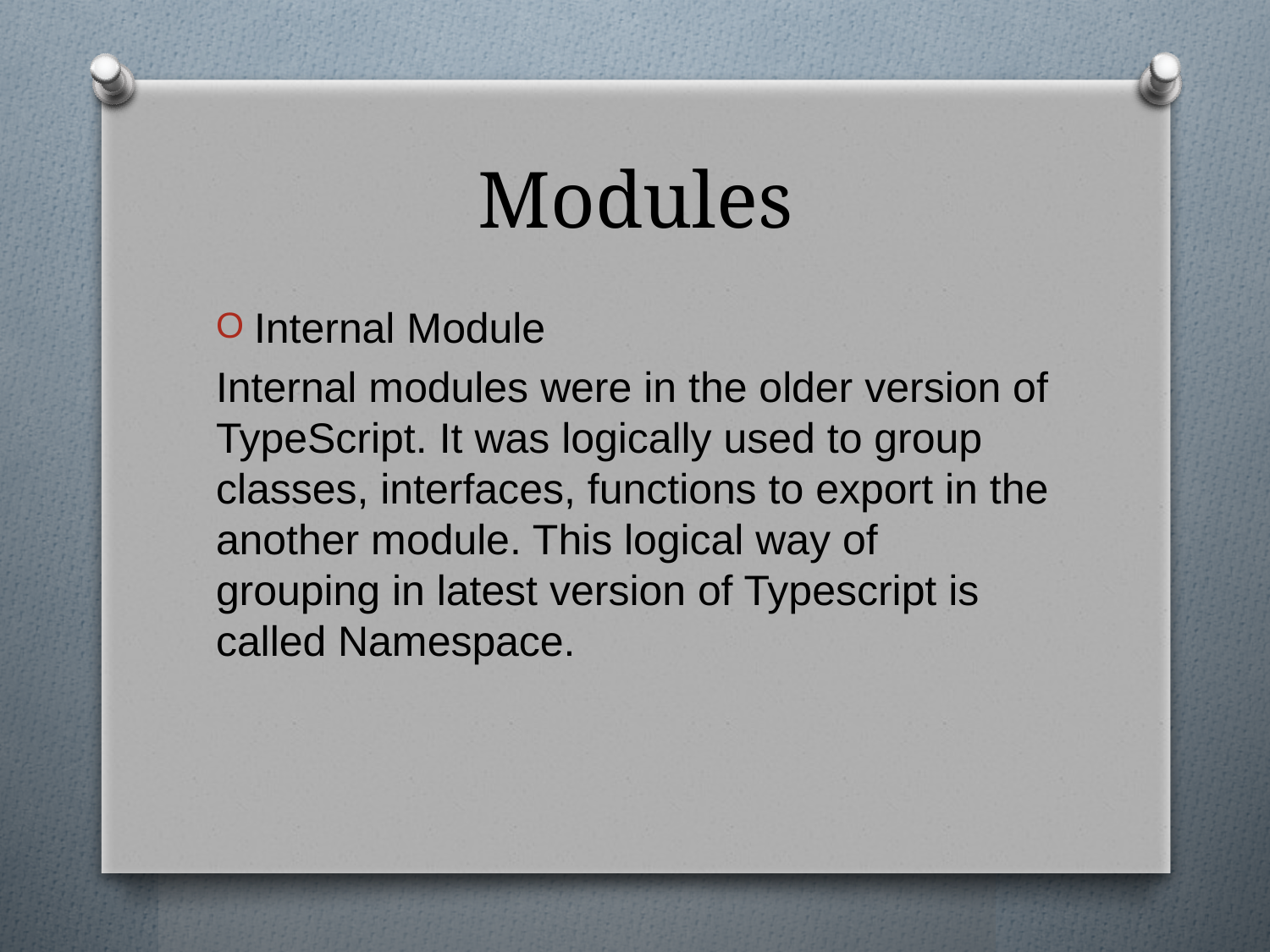

# Modules
Internal Module
Internal modules were in the older version of TypeScript. It was logically used to group classes, interfaces, functions to export in the another module. This logical way of grouping in latest version of Typescript is called Namespace.